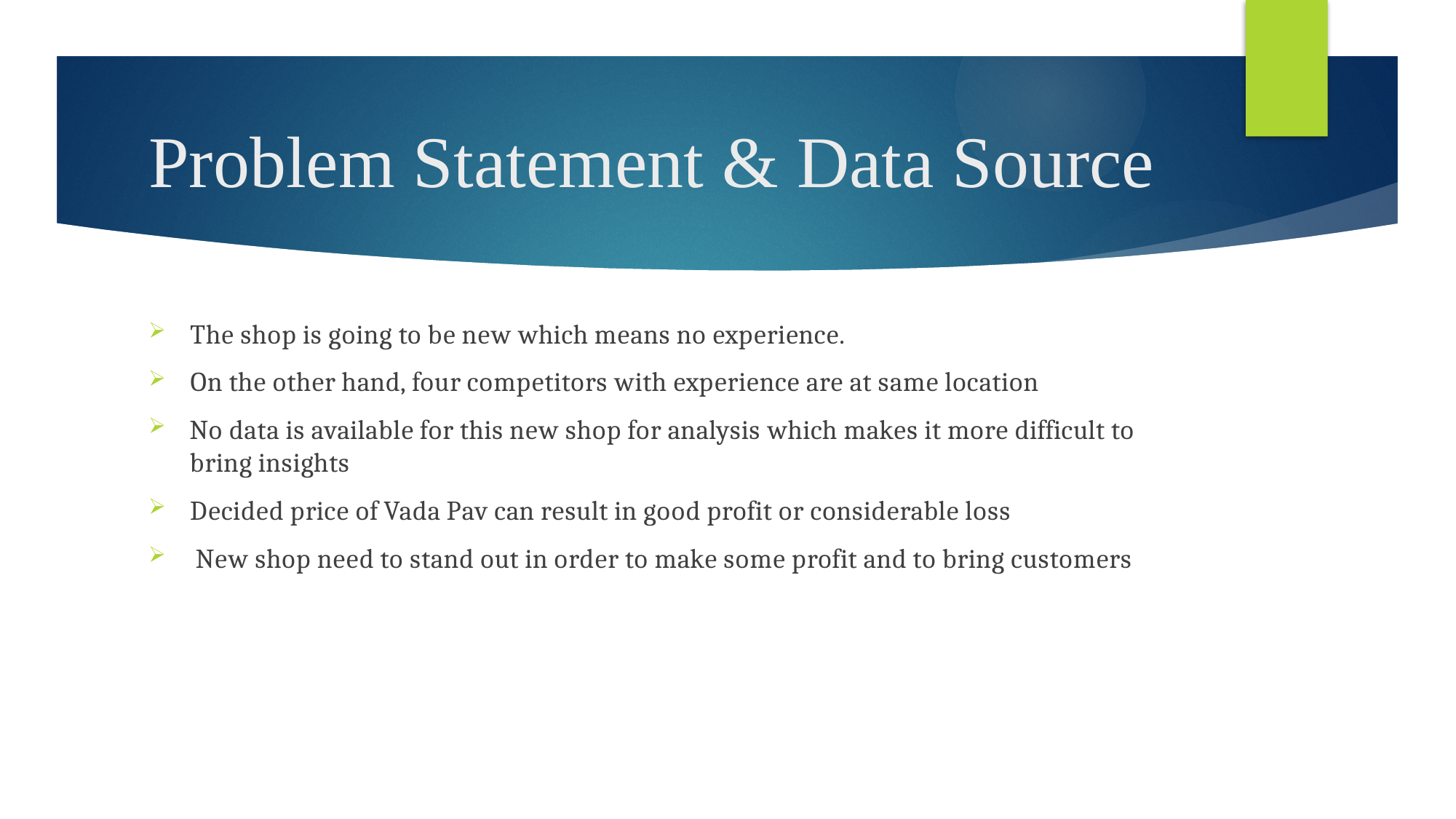

# Problem Statement & Data Source
The shop is going to be new which means no experience.
On the other hand, four competitors with experience are at same location
No data is available for this new shop for analysis which makes it more difficult to bring insights
Decided price of Vada Pav can result in good profit or considerable loss
 New shop need to stand out in order to make some profit and to bring customers